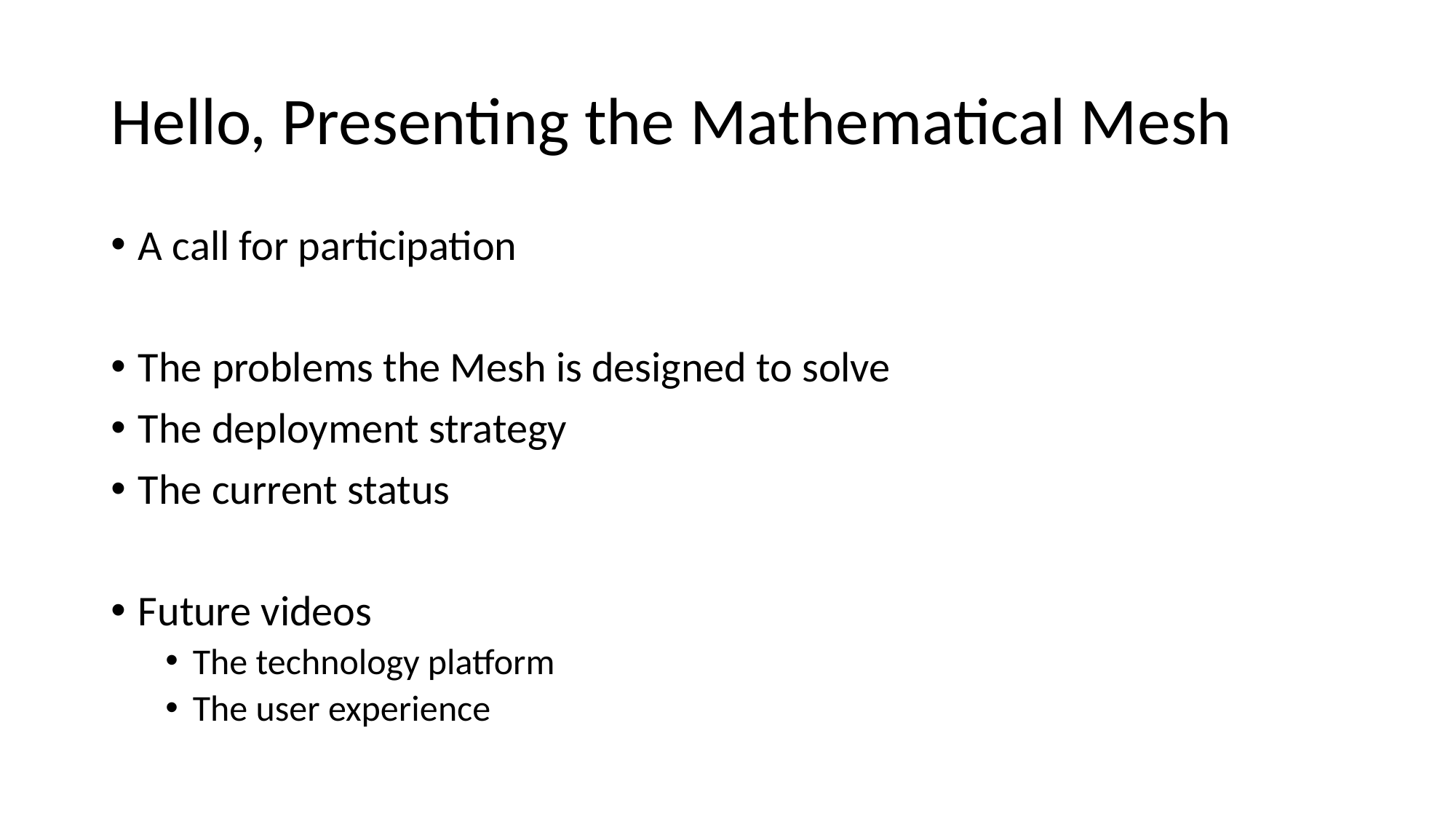

# Hello, Presenting the Mathematical Mesh
A call for participation

The problems the Mesh is designed to solve
The deployment strategy
The current status

Future videos
The technology platform
The user experience